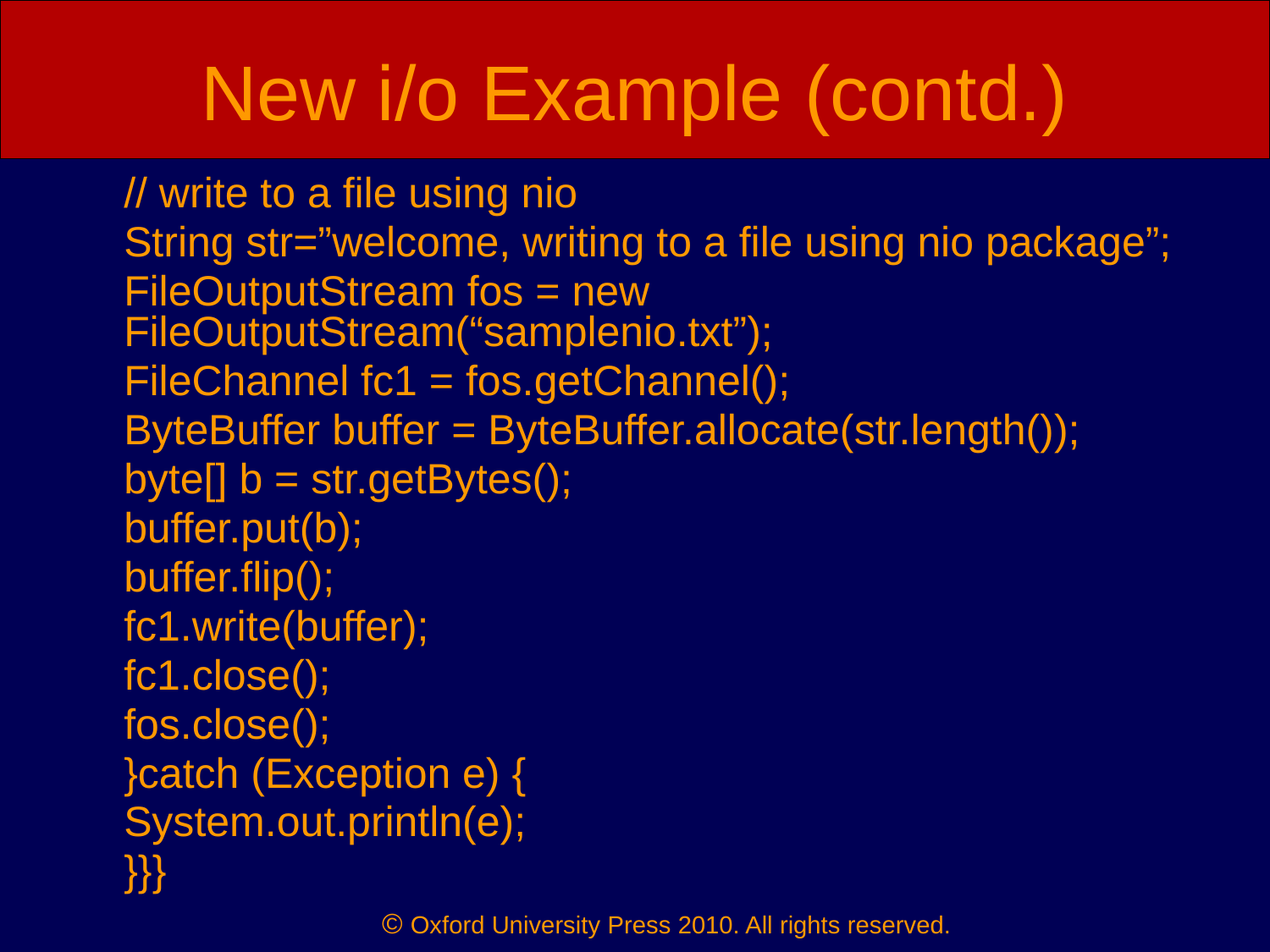

# New i/o Example (contd.)
	// write to a file using nio
	String str=”welcome, writing to a file using nio package”;
	FileOutputStream fos = new FileOutputStream(“samplenio.txt”);
	FileChannel fc1 = fos.getChannel();
	ByteBuffer buffer = ByteBuffer.allocate(str.length());
	byte[] b = str.getBytes();
	buffer.put(b);
	buffer.flip();
	fc1.write(buffer);
	fc1.close();
	fos.close();
	}catch (Exception e) {
	System.out.println(e);
	}}}